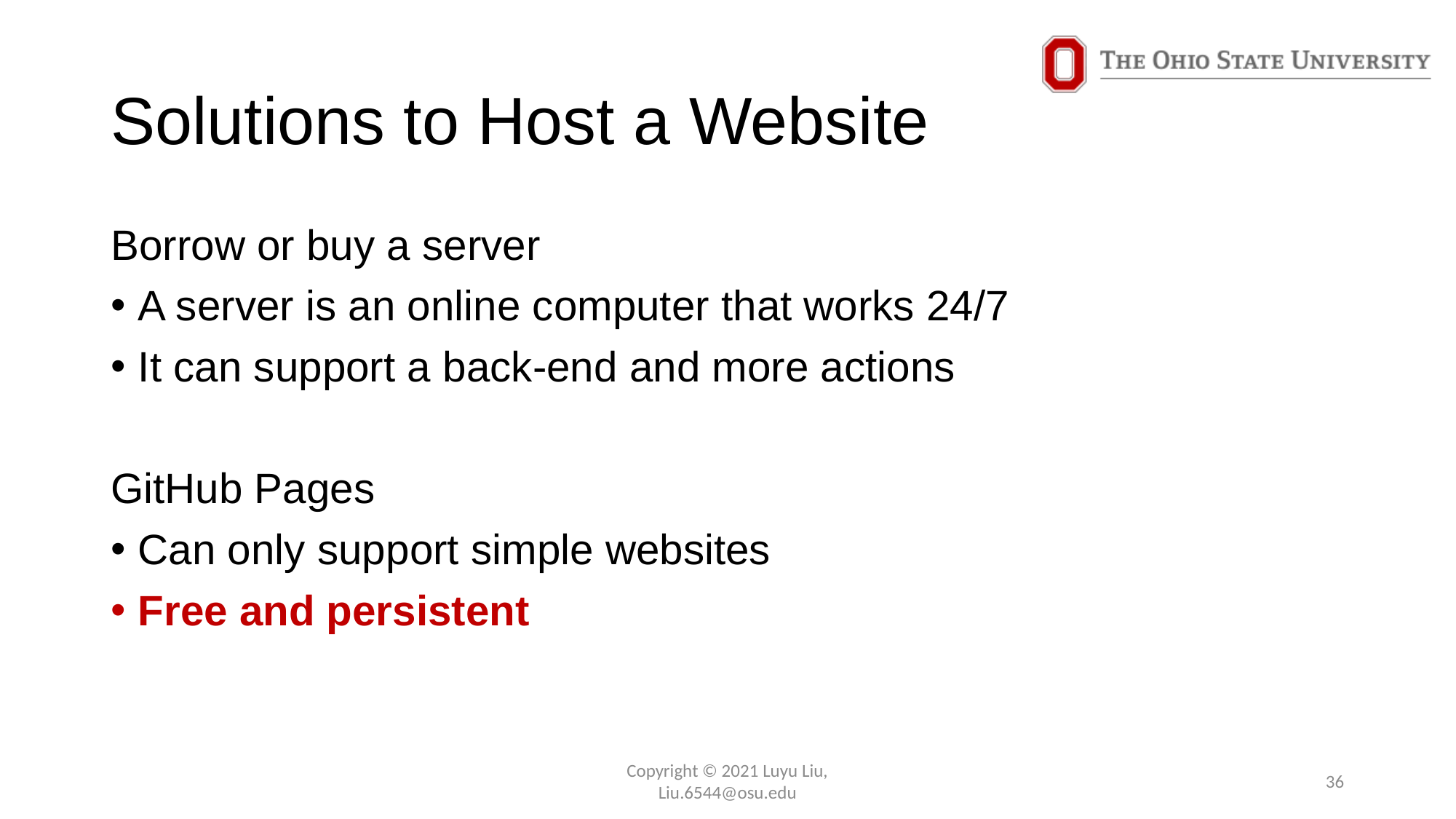

# Solutions to Host a Website
Borrow or buy a server
A server is an online computer that works 24/7
It can support a back-end and more actions

GitHub Pages
Can only support simple websites
Free and persistent

Copyright © 2021 Luyu Liu,
Liu.6544@osu.edu
36